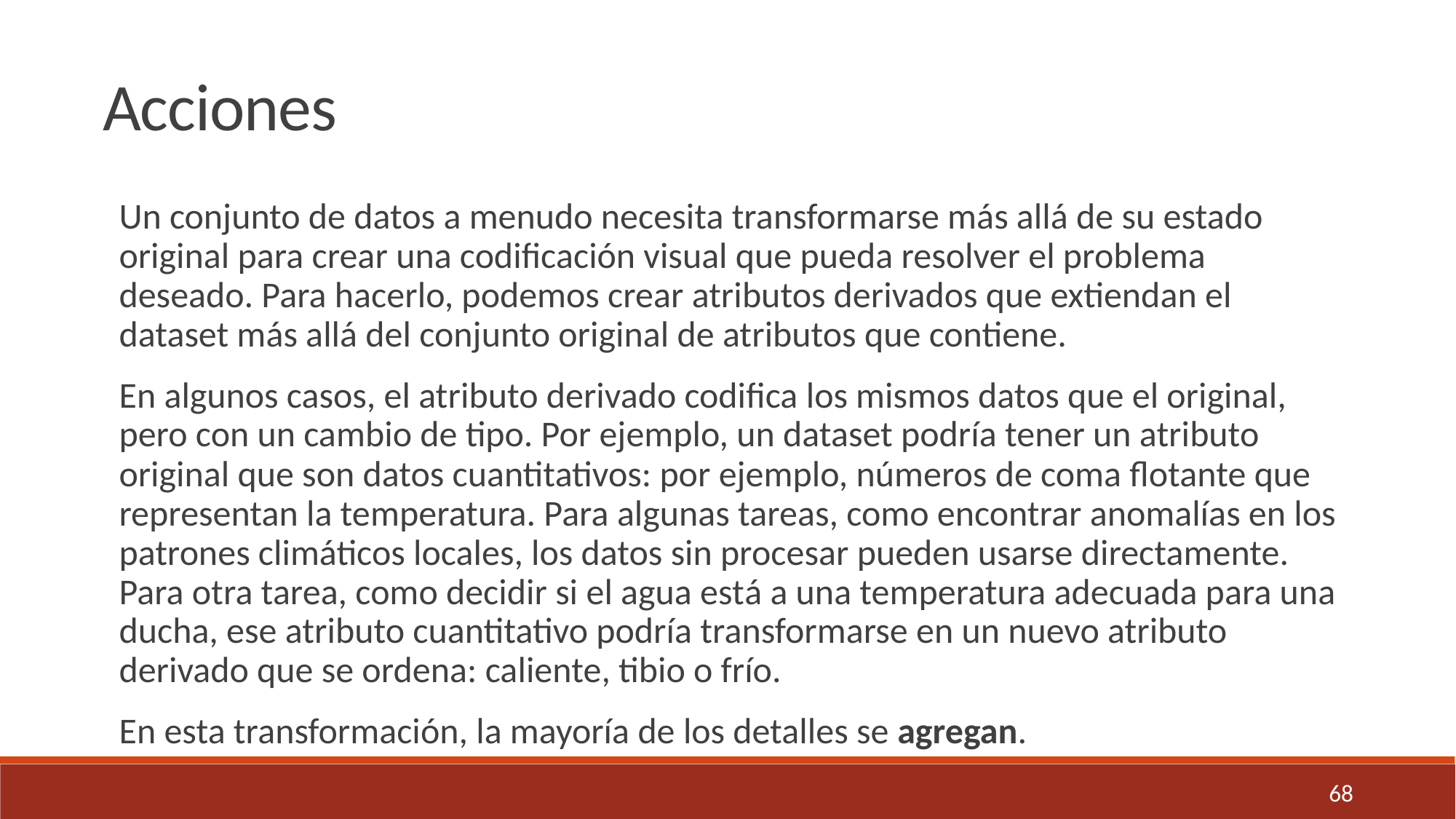

Acciones
Un conjunto de datos a menudo necesita transformarse más allá de su estado original para crear una codificación visual que pueda resolver el problema deseado. Para hacerlo, podemos crear atributos derivados que extiendan el dataset más allá del conjunto original de atributos que contiene.
En algunos casos, el atributo derivado codifica los mismos datos que el original, pero con un cambio de tipo. Por ejemplo, un dataset podría tener un atributo original que son datos cuantitativos: por ejemplo, números de coma flotante que representan la temperatura. Para algunas tareas, como encontrar anomalías en los patrones climáticos locales, los datos sin procesar pueden usarse directamente. Para otra tarea, como decidir si el agua está a una temperatura adecuada para una ducha, ese atributo cuantitativo podría transformarse en un nuevo atributo derivado que se ordena: caliente, tibio o frío.
En esta transformación, la mayoría de los detalles se agregan.

68